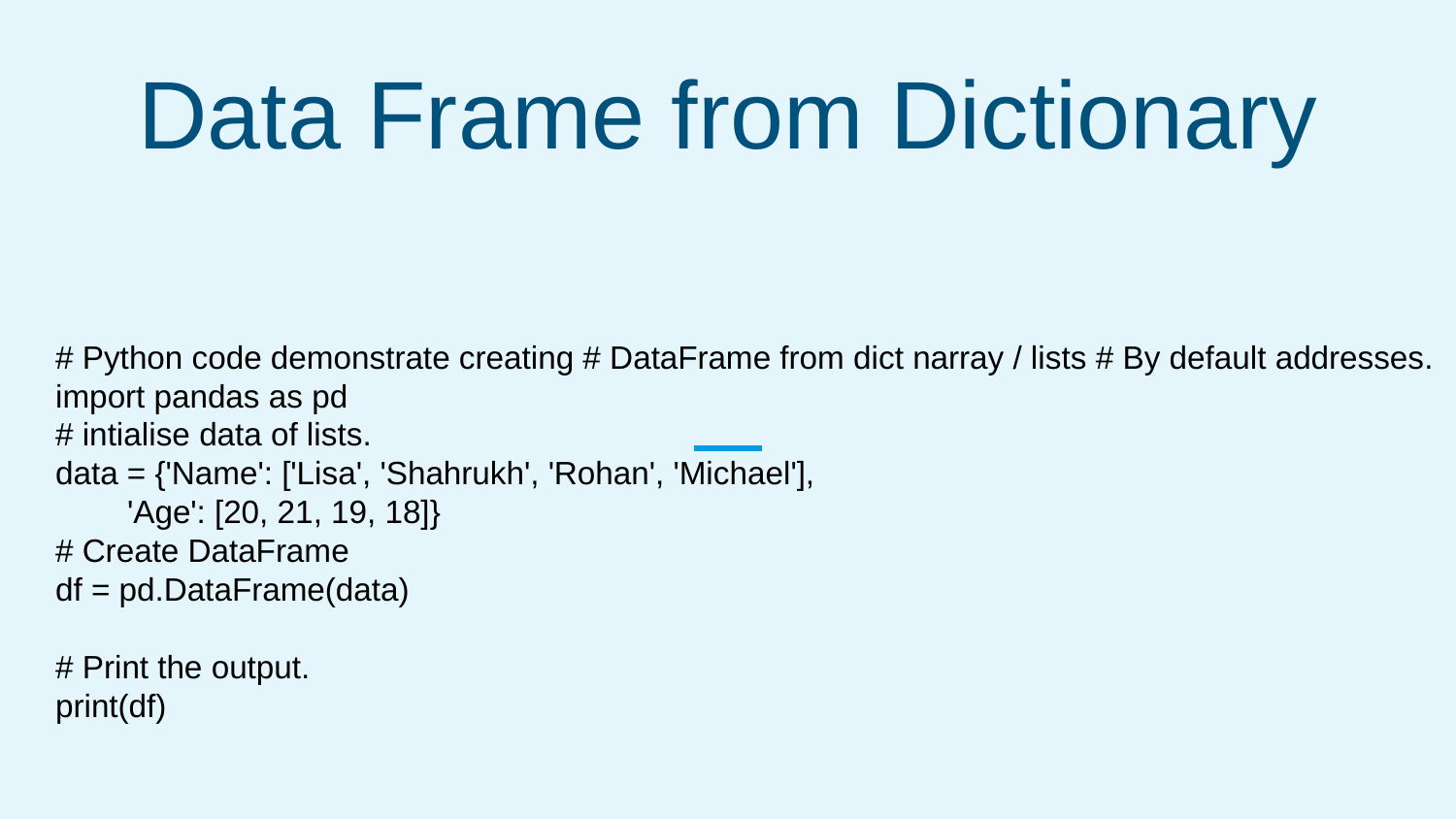

# Data Frame from Dictionary
# Python code demonstrate creating # DataFrame from dict narray / lists # By default addresses.
import pandas as pd
# intialise data of lists.
data = {'Name': ['Lisa', 'Shahrukh', 'Rohan', 'Michael'],
        'Age': [20, 21, 19, 18]}
# Create DataFrame
df = pd.DataFrame(data)

# Print the output.
print(df)